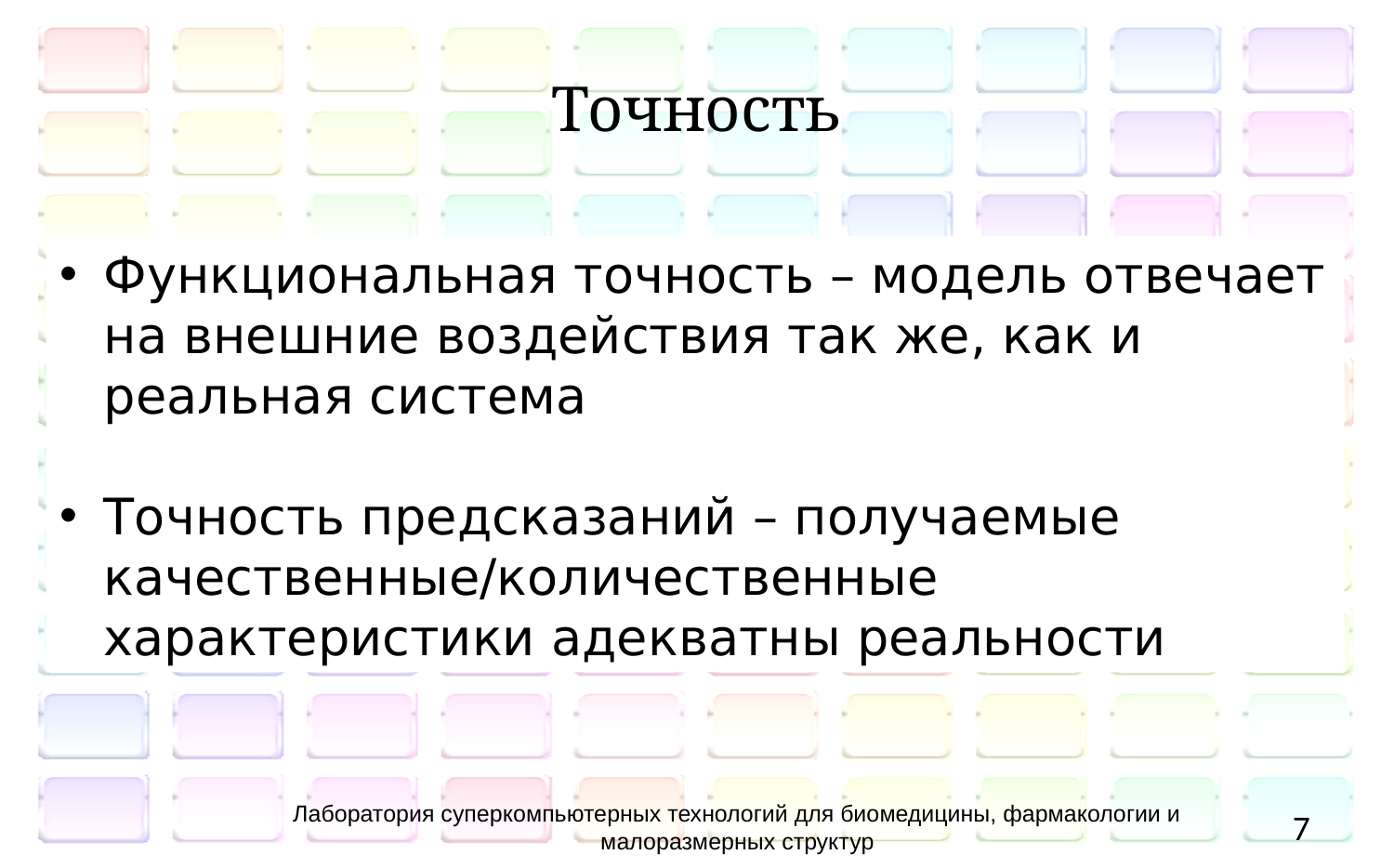

# Точность
Функциональная точность – модель отвечает на внешние воздействия так же, как и реальная система

Точность предсказаний – получаемые качественные/количественные характеристики адекватны реальности
Лаборатория суперкомпьютерных технологий для биомедицины, фармакологии и малоразмерных структур
7